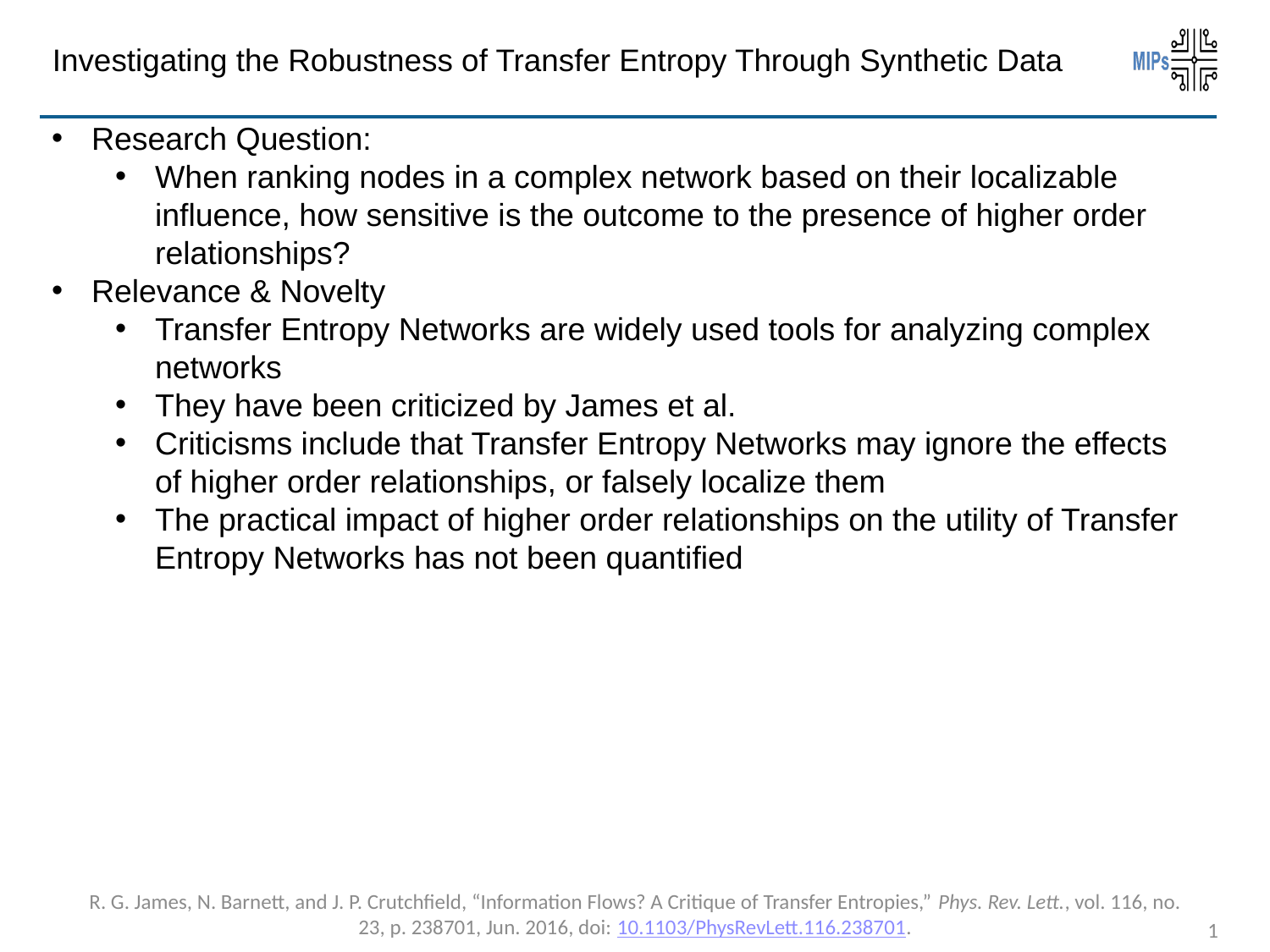

# Investigating the Robustness of Transfer Entropy Through Synthetic Data
Research Question:
When ranking nodes in a complex network based on their localizable influence, how sensitive is the outcome to the presence of higher order relationships?
Relevance & Novelty
Transfer Entropy Networks are widely used tools for analyzing complex networks
They have been criticized by James et al.
Criticisms include that Transfer Entropy Networks may ignore the effects of higher order relationships, or falsely localize them
The practical impact of higher order relationships on the utility of Transfer Entropy Networks has not been quantified

R. G. James, N. Barnett, and J. P. Crutchfield, “Information Flows? A Critique of Transfer Entropies,” Phys. Rev. Lett., vol. 116, no. 23, p. 238701, Jun. 2016, doi: 10.1103/PhysRevLett.116.238701.

1